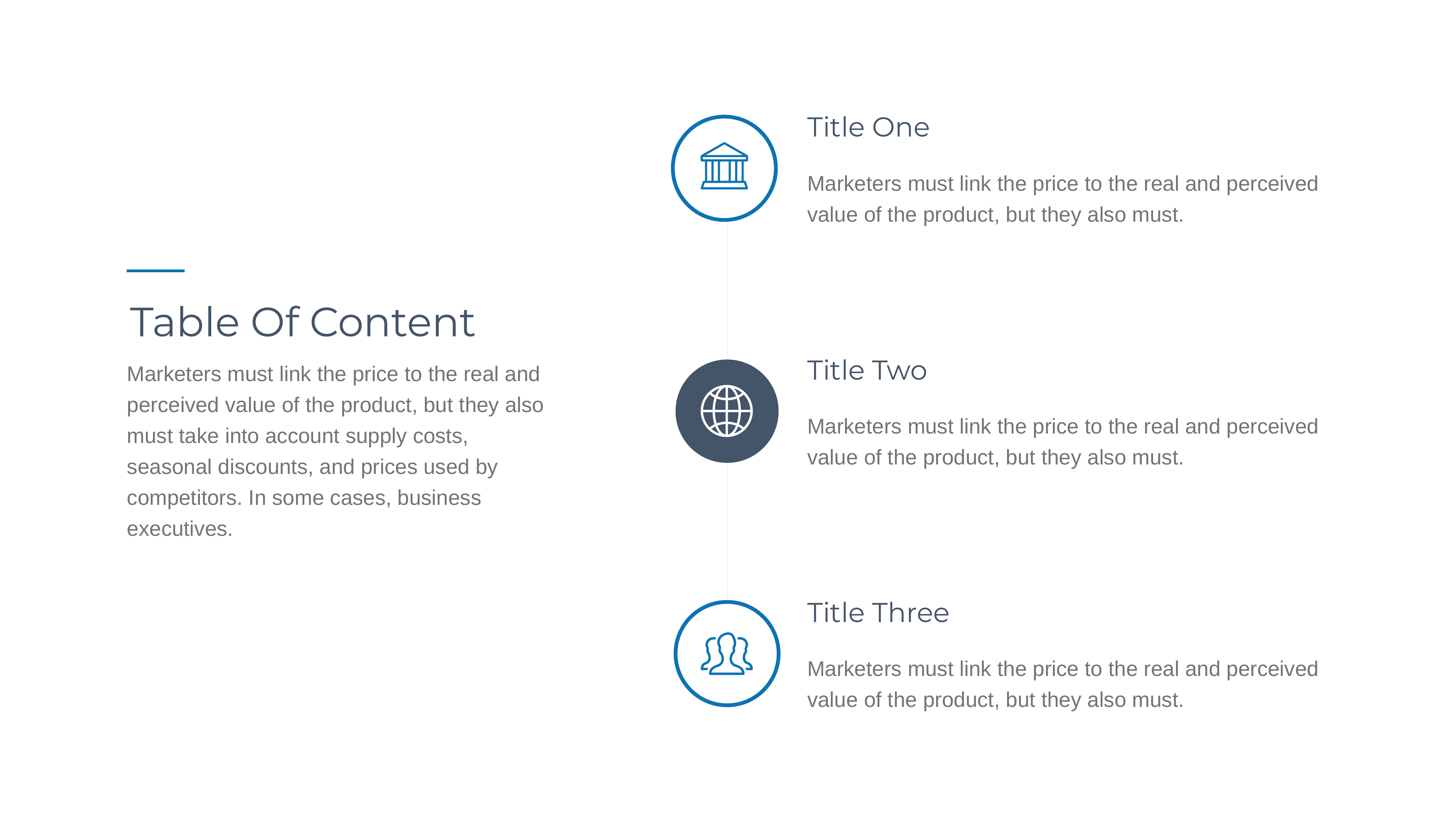

Title One
Marketers must link the price to the real and perceived value of the product, but they also must.

Table Of Content
Marketers must link the price to the real and perceived value of the product, but they also must take into account supply costs, seasonal discounts, and prices used by competitors. In some cases, business executives.
Title Two
Marketers must link the price to the real and perceived value of the product, but they also must.

Title Three
Marketers must link the price to the real and perceived value of the product, but they also must.